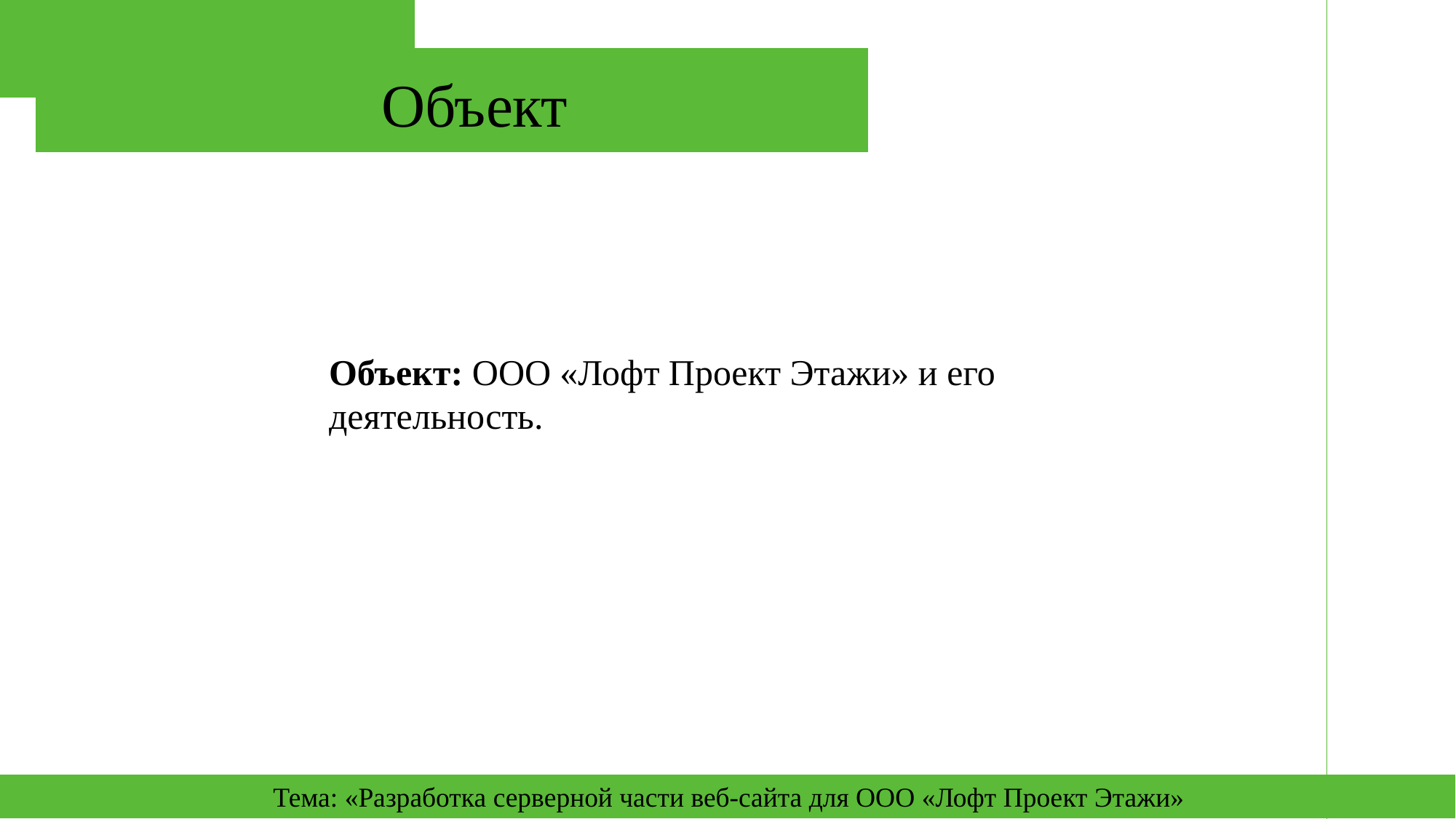

Объект
Объект: ООО «Лофт Проект Этажи» и его деятельность.
Тема: «Разработка серверной части веб-сайта для ООО «Лофт Проект Этажи»